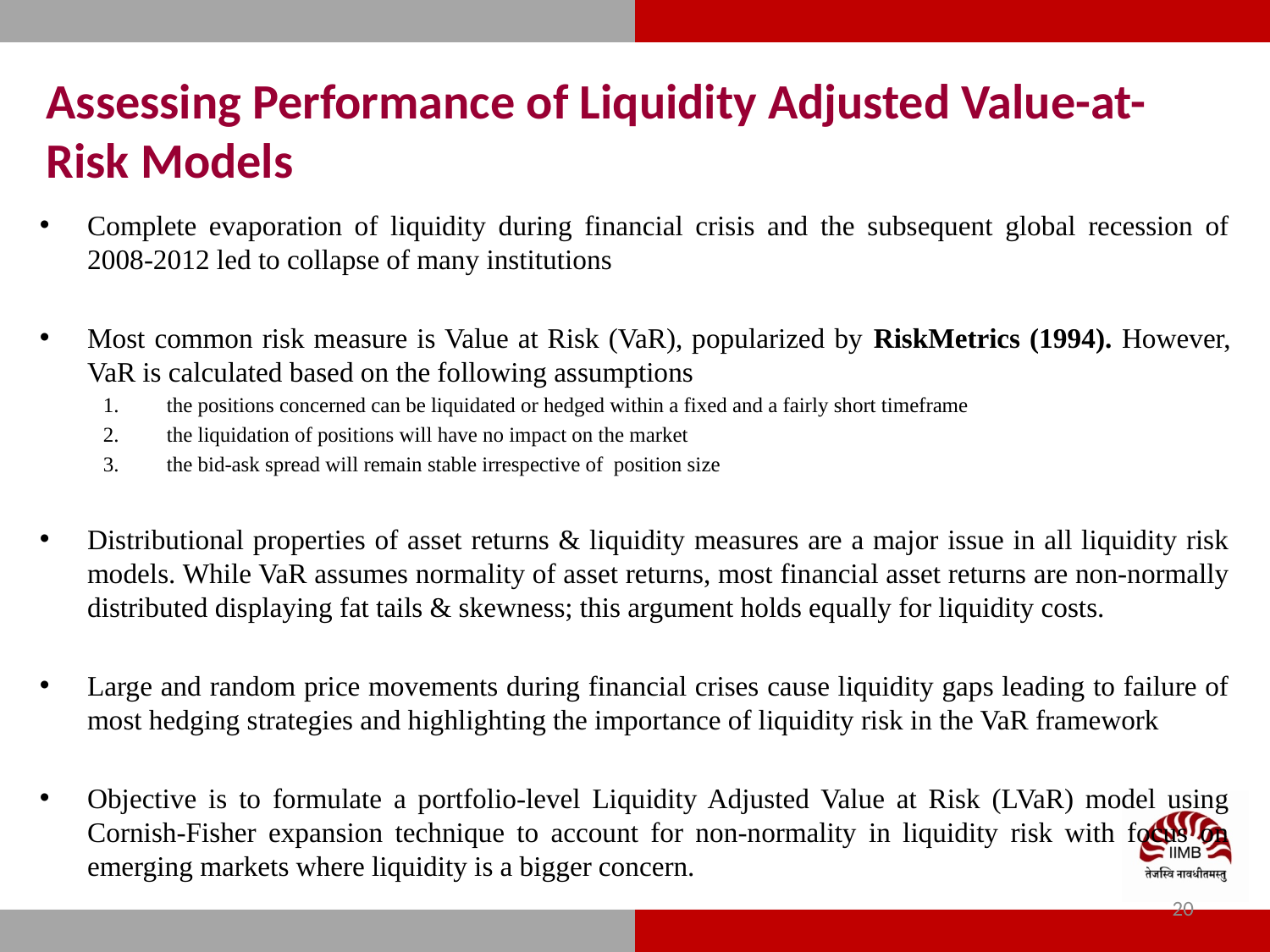

Assessing Performance of Liquidity Adjusted Value-at-Risk Models
Complete evaporation of liquidity during financial crisis and the subsequent global recession of 2008-2012 led to collapse of many institutions

Most common risk measure is Value at Risk (VaR), popularized by RiskMetrics (1994). However, VaR is calculated based on the following assumptions
the positions concerned can be liquidated or hedged within a fixed and a fairly short timeframe
the liquidation of positions will have no impact on the market
the bid-ask spread will remain stable irrespective of  position size

Distributional properties of asset returns & liquidity measures are a major issue in all liquidity risk models. While VaR assumes normality of asset returns, most financial asset returns are non-normally distributed displaying fat tails & skewness; this argument holds equally for liquidity costs.

Large and random price movements during financial crises cause liquidity gaps leading to failure of most hedging strategies and highlighting the importance of liquidity risk in the VaR framework

Objective is to formulate a portfolio-level Liquidity Adjusted Value at Risk (LVaR) model using Cornish-Fisher expansion technique to account for non-normality in liquidity risk with focus on emerging markets where liquidity is a bigger concern.
20